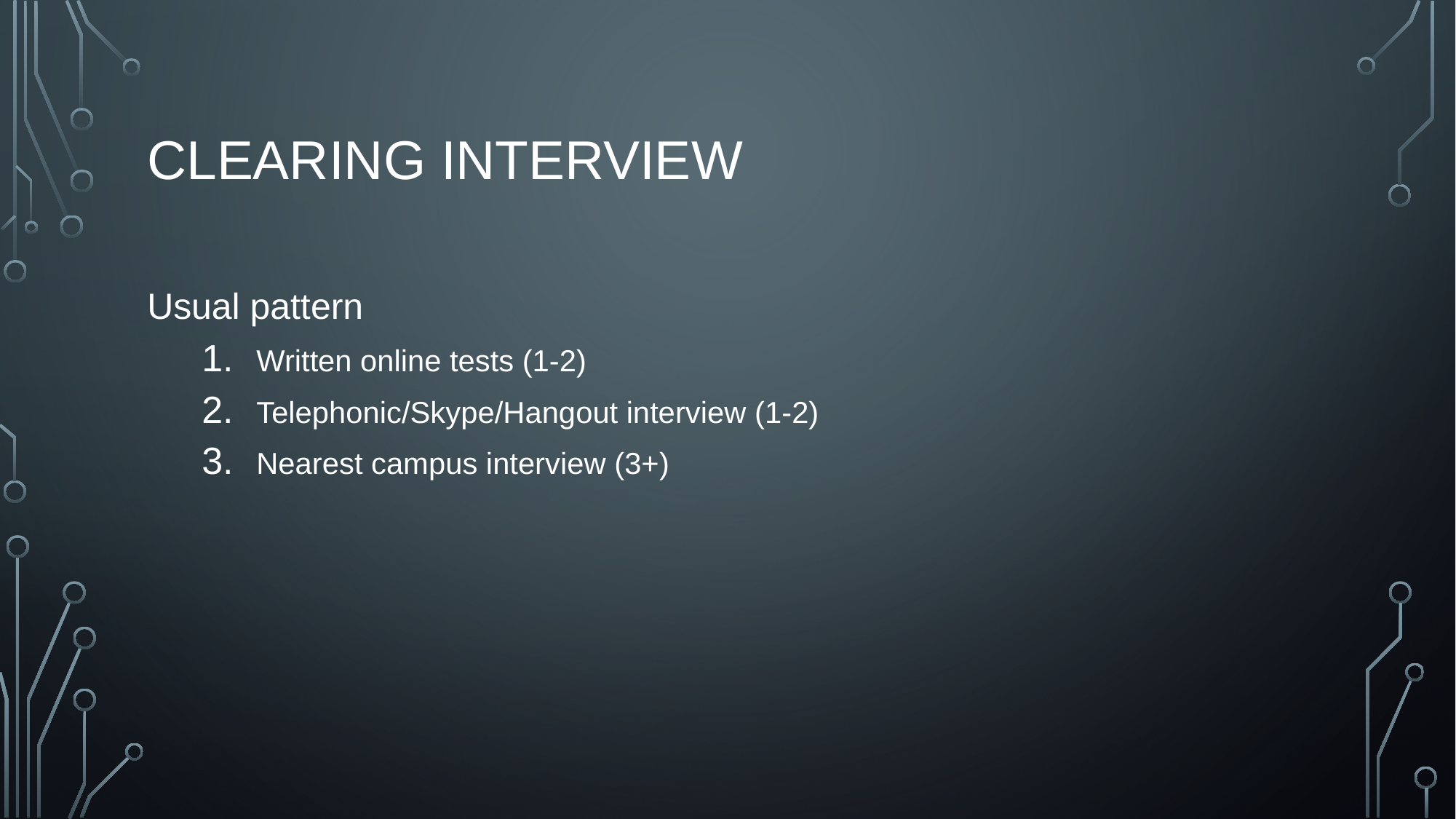

# Clearing interview
Usual pattern
Written online tests (1-2)
Telephonic/Skype/Hangout interview (1-2)
Nearest campus interview (3+)